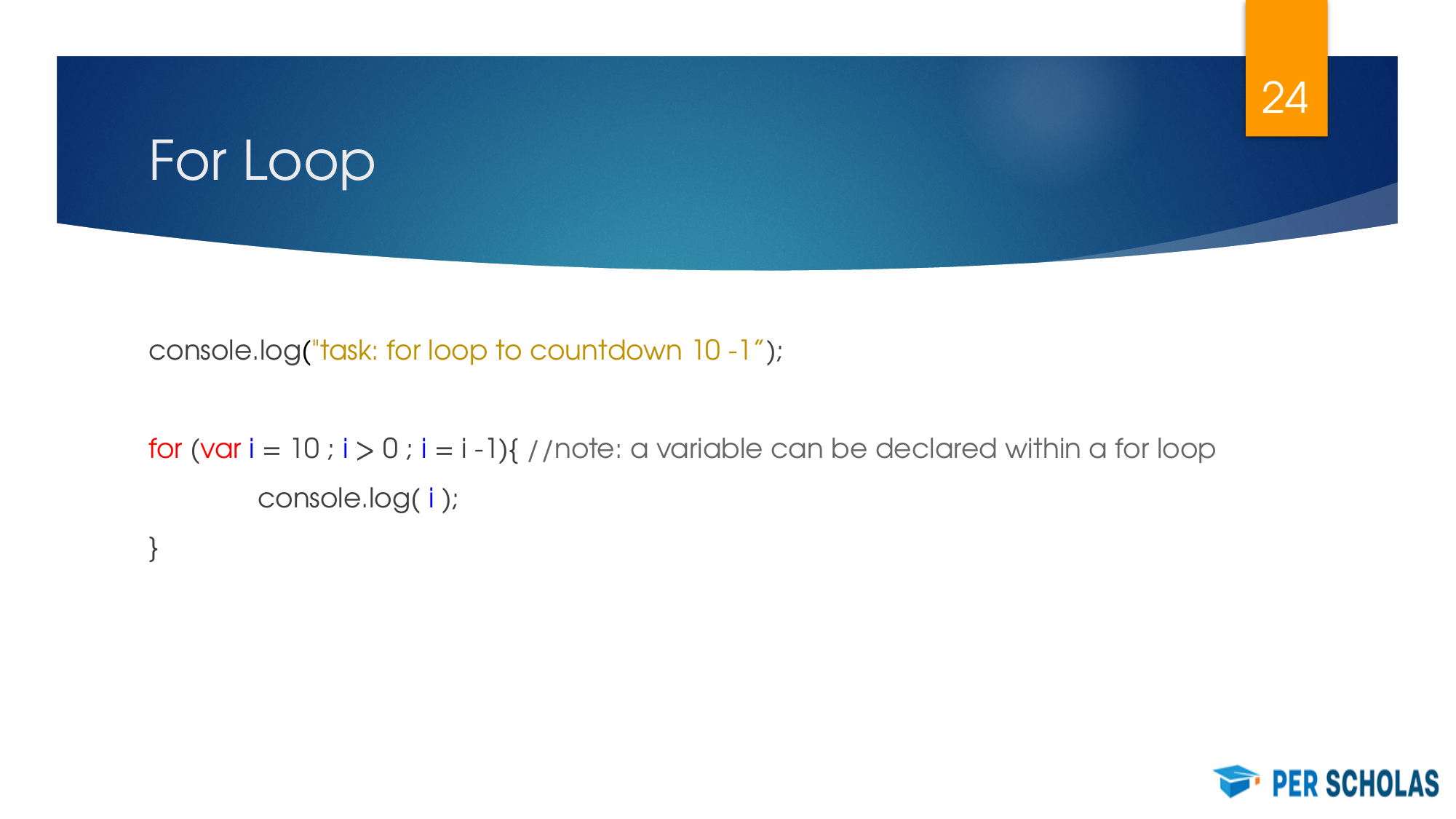

24
# For Loop
console.log("task: for loop to countdown 10 -1”);

for (var i = 10 ; i > 0 ; i = i -1){ //note: a variable can be declared within a for loop
	console.log( i );
}